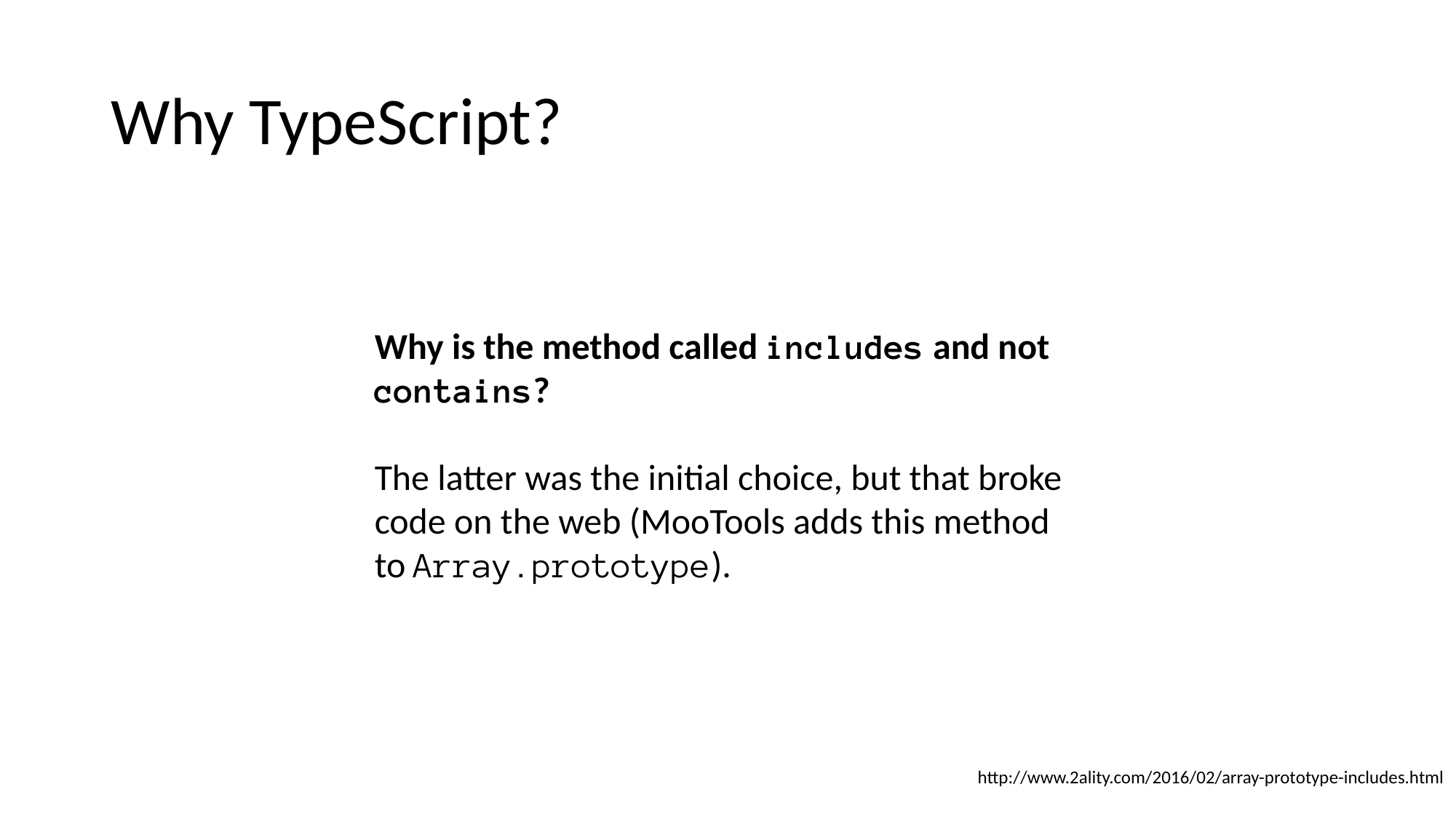

# Why TypeScript?
Why is the method called includes and not contains?

The latter was the initial choice, but that broke code on the web (MooTools adds this method to Array.prototype).
http://www.2ality.com/2016/02/array-prototype-includes.html